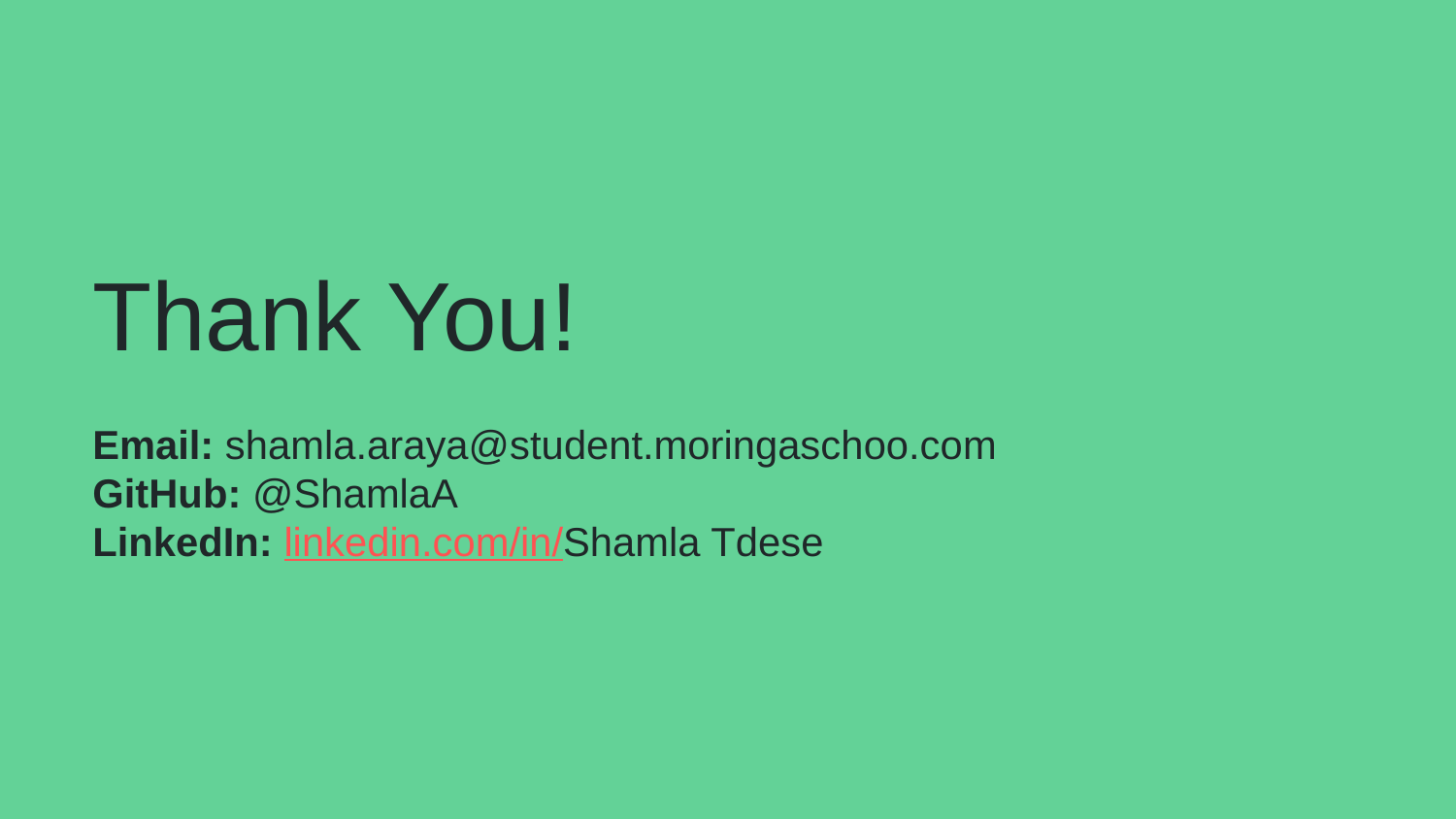

# Thank You!

Email: shamla.araya@student.moringaschoo.com
GitHub: @ShamlaA
LinkedIn: linkedin.com/in/Shamla Tdese